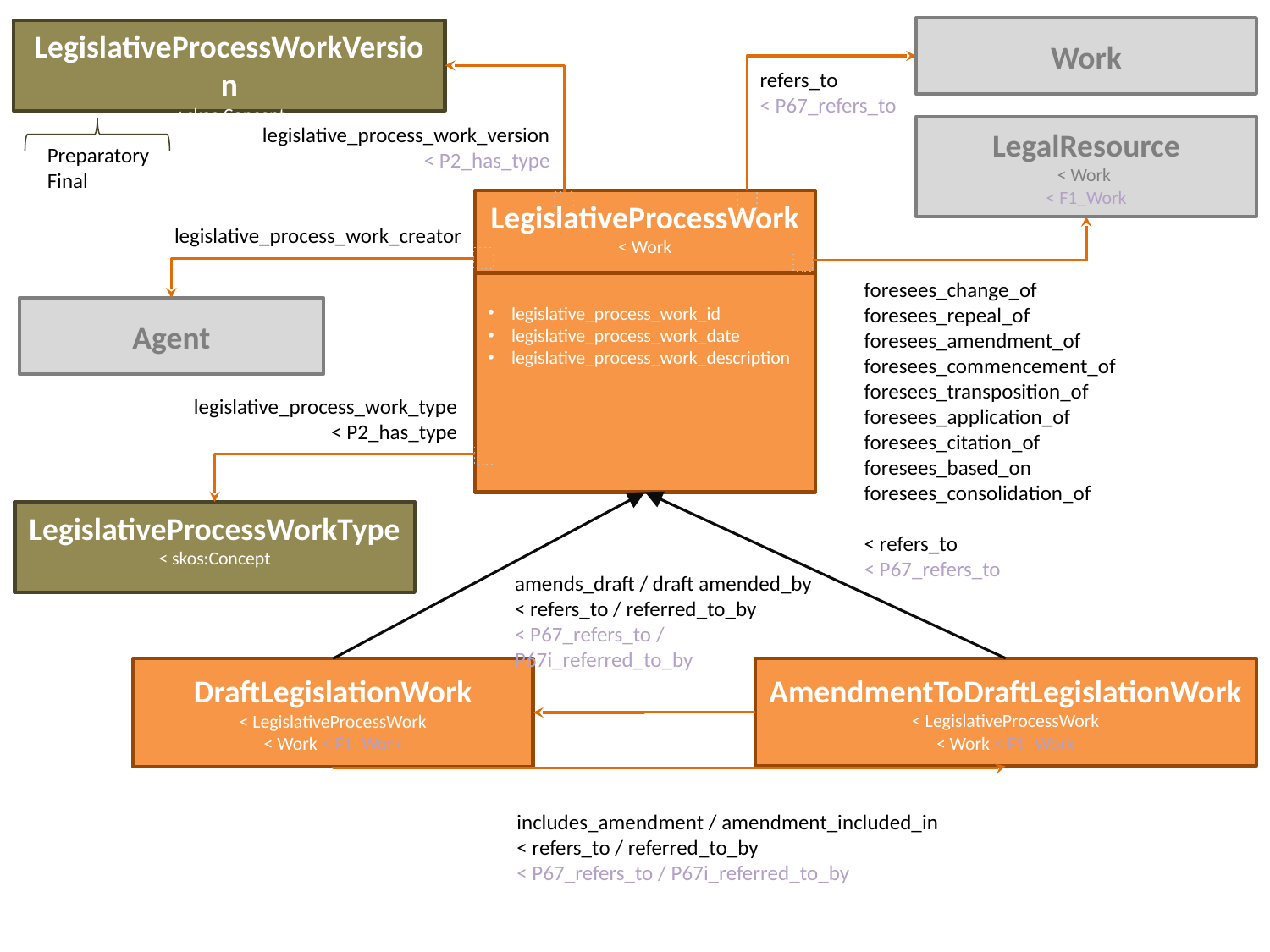

Work
LegislativeProcessWorkVersion
< skos:Concept

refers_to
< P67_refers_to

legislative_process_work_version
< P2_has_type
LegalResource
< Work
< F1_Work
Preparatory
Final

LegislativeProcessWork
< Work

legislative_process_work_id
legislative_process_work_date
legislative_process_work_description

legislative_process_work_creator

foresees_change_of
foresees_repeal_of
foresees_amendment_of
foresees_commencement_of
foresees_transposition_of
foresees_application_of
foresees_citation_of
foresees_based_on
foresees_consolidation_of

< refers_to
< P67_refers_to
Agent
legislative_process_work_type
< P2_has_type

LegislativeProcessWorkType
< skos:Concept

amends_draft / draft amended_by
< refers_to / referred_to_by
< P67_refers_to / P67i_referred_to_by
AmendmentToDraftLegislationWork
< LegislativeProcessWork
< Work < F1_Work
DraftLegislationWork
< LegislativeProcessWork
< Work < F1_Work
includes_amendment / amendment_included_in
< refers_to / referred_to_by
< P67_refers_to / P67i_referred_to_by